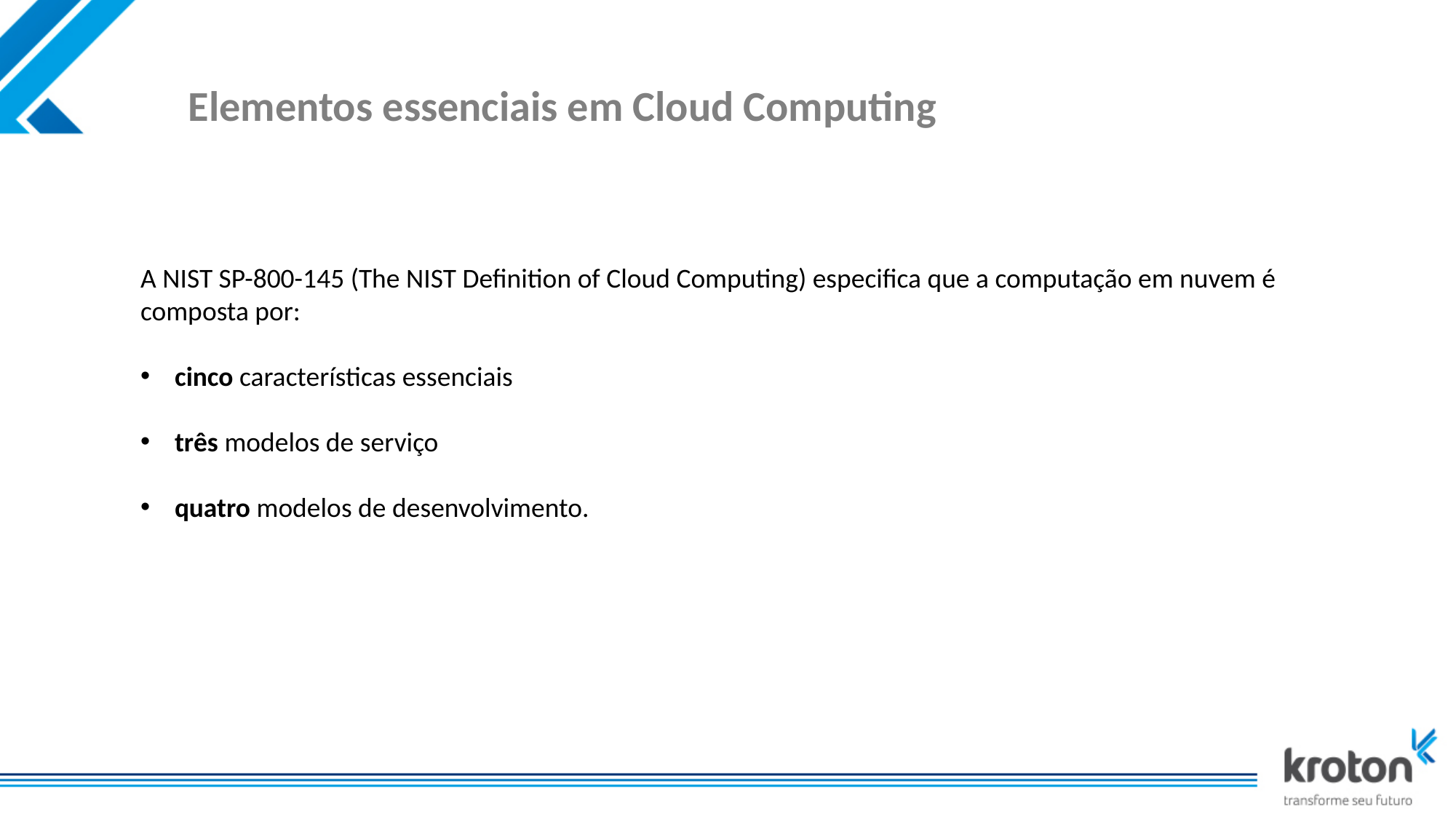

# Elementos essenciais em Cloud Computing
A NIST SP-800-145 (The NIST Definition of Cloud Computing) especifica que a computação em nuvem é composta por:

cinco características essenciais

três modelos de serviço

quatro modelos de desenvolvimento.